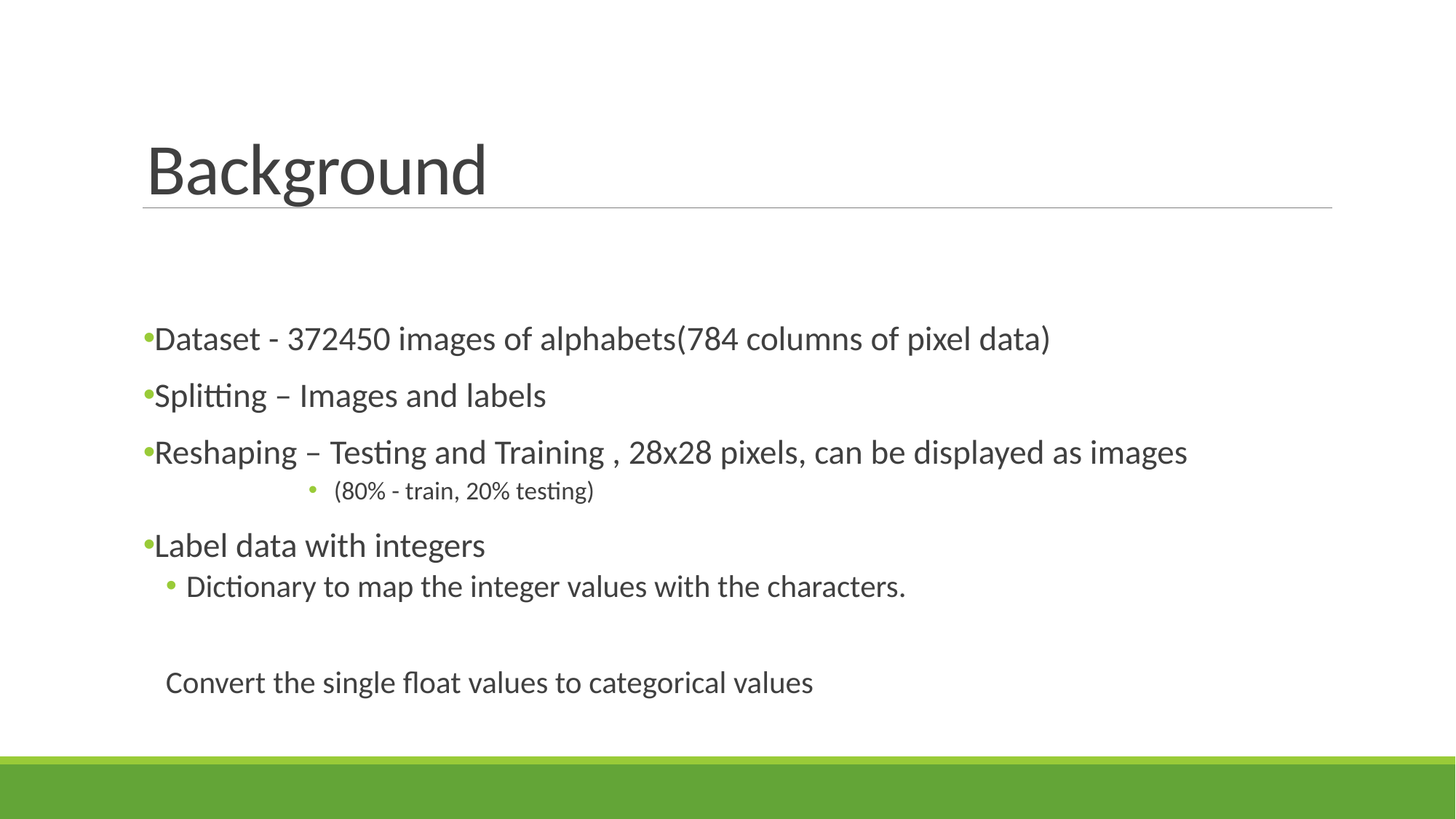

# Background

Dataset - 372450 images of alphabets(784 columns of pixel data)
Splitting – Images and labels
Reshaping – Testing and Training , 28x28 pixels, can be displayed as images
(80% - train, 20% testing)
Label data with integers
Dictionary to map the integer values with the characters.

Convert the single float values to categorical values